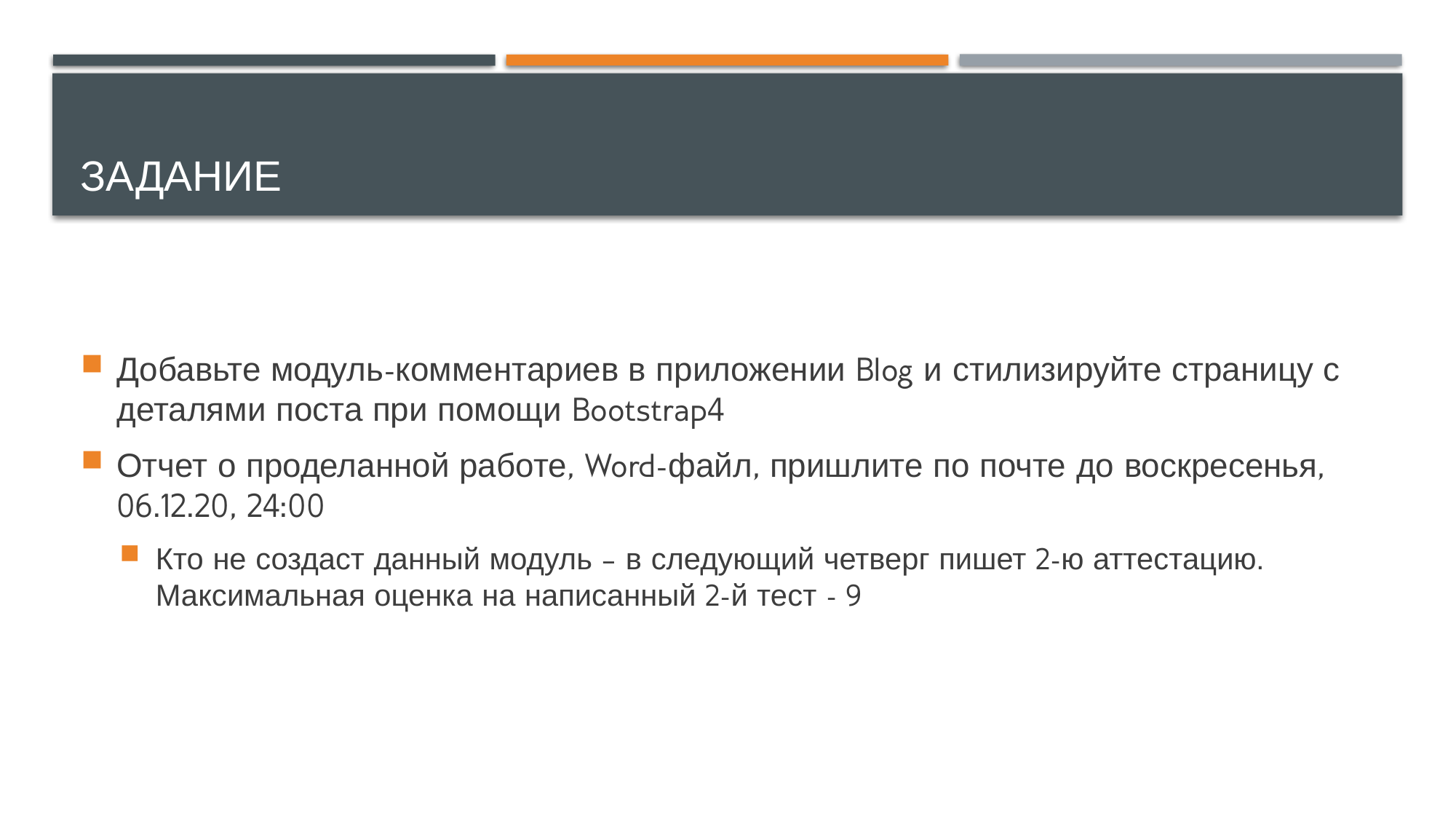

# Задание
Добавьте модуль-комментариев в приложении Blog и стилизируйте страницу с деталями поста при помощи Bootstrap4
Отчет о проделанной работе, Word-файл, пришлите по почте до воскресенья, 06.12.20, 24:00
Кто не создаст данный модуль – в следующий четверг пишет 2-ю аттестацию. Максимальная оценка на написанный 2-й тест - 9